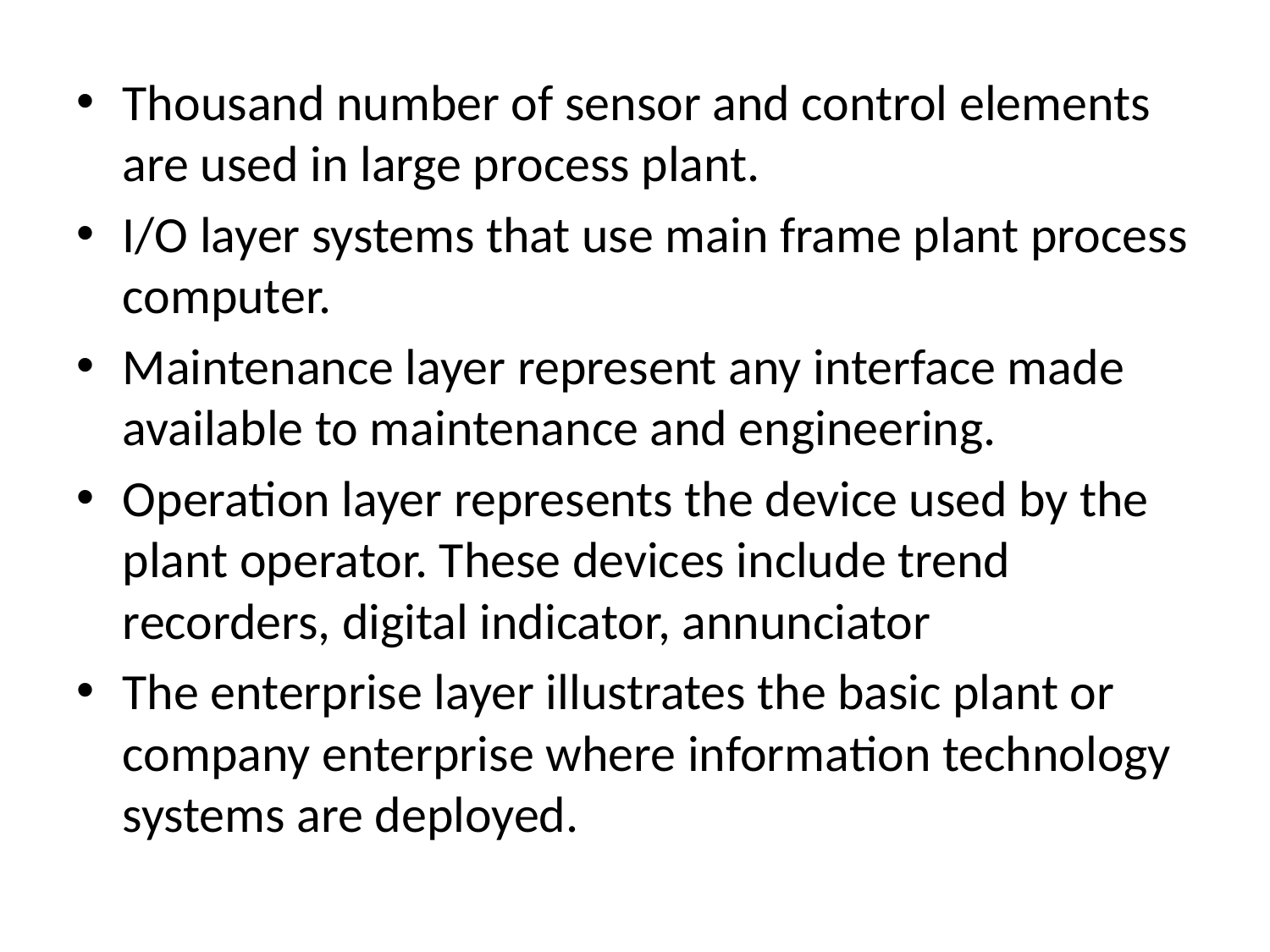

Thousand number of sensor and control elements are used in large process plant.
I/O layer systems that use main frame plant process computer.
Maintenance layer represent any interface made available to maintenance and engineering.
Operation layer represents the device used by the plant operator. These devices include trend recorders, digital indicator, annunciator
The enterprise layer illustrates the basic plant or company enterprise where information technology systems are deployed.